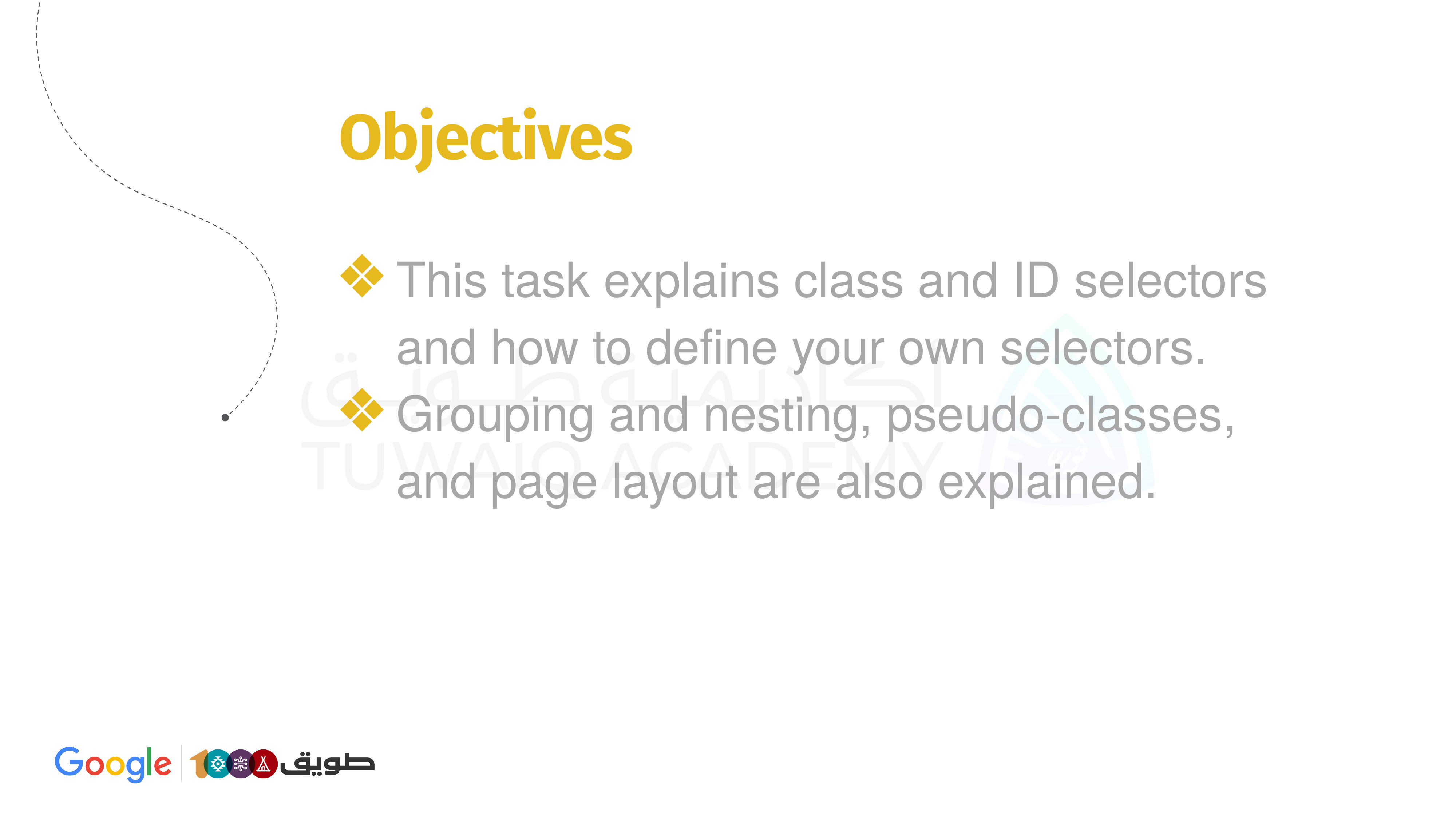

Objectives
This task explains class and ID selectors and how to define your own selectors.
Grouping and nesting, pseudo-classes, and page layout are also explained.